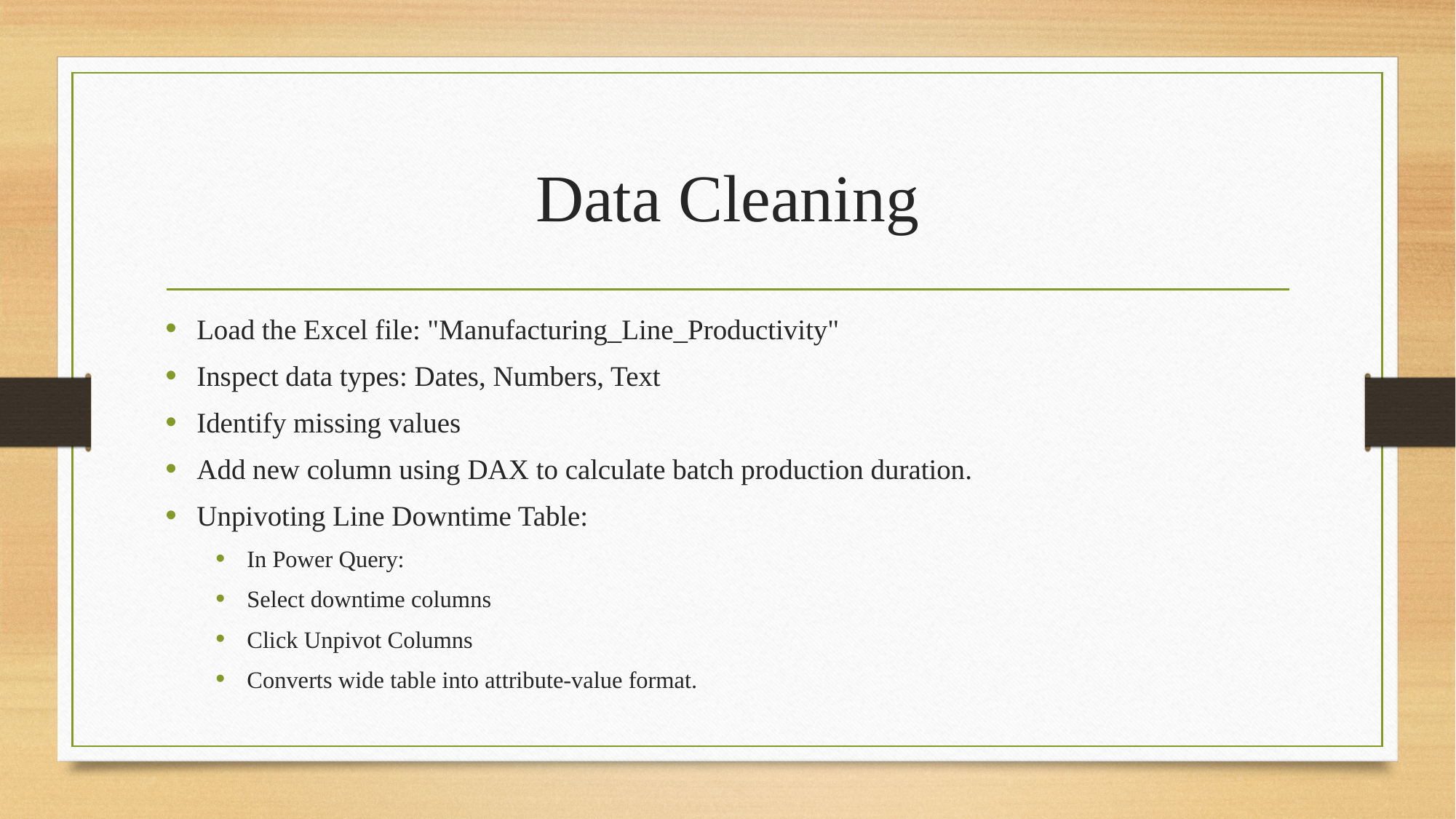

# Data Cleaning
Load the Excel file: "Manufacturing_Line_Productivity"
Inspect data types: Dates, Numbers, Text
Identify missing values
Add new column using DAX to calculate batch production duration.
Unpivoting Line Downtime Table:
In Power Query:
Select downtime columns
Click Unpivot Columns
Converts wide table into attribute-value format.